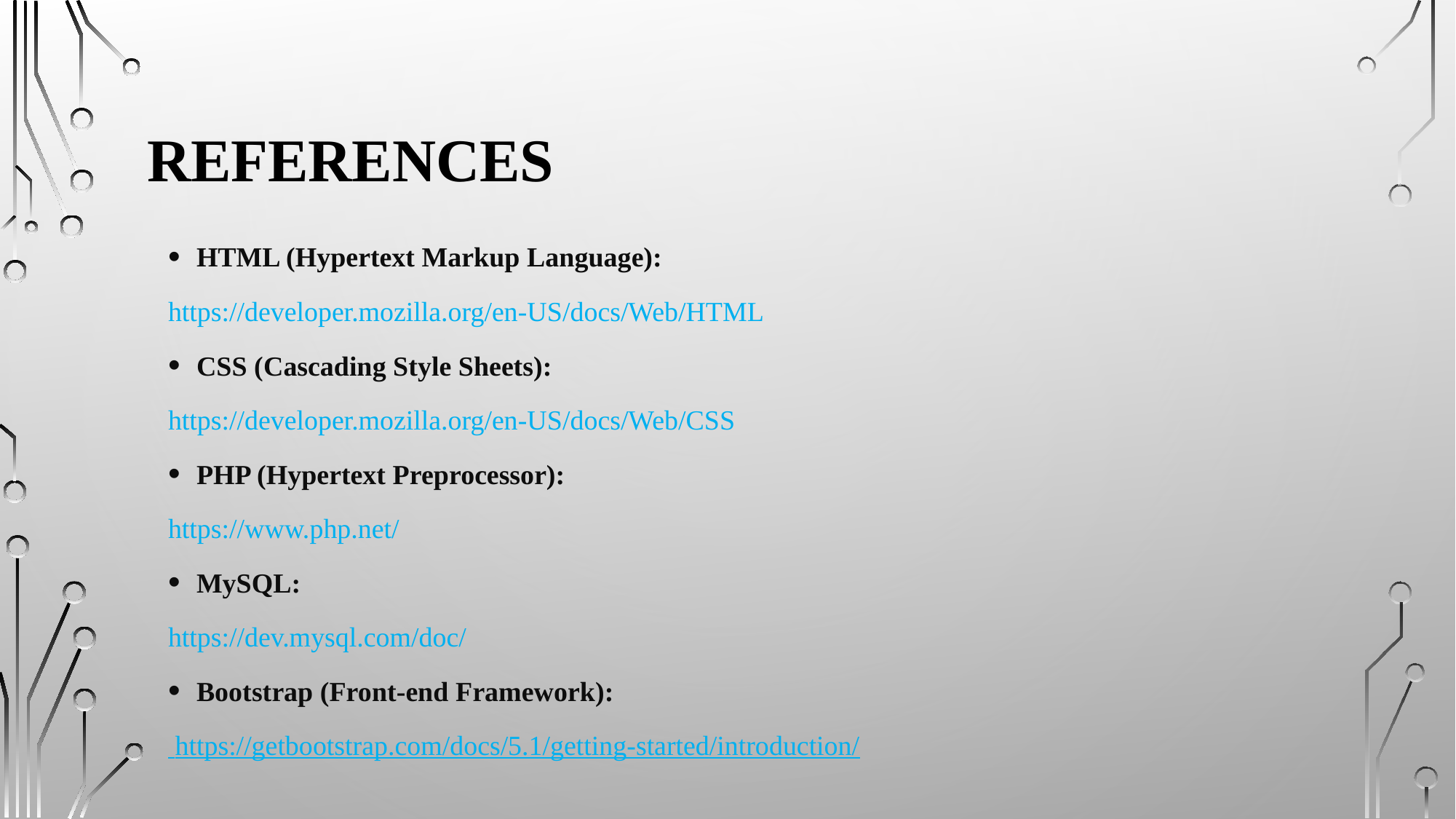

# References
HTML (Hypertext Markup Language):
https://developer.mozilla.org/en-US/docs/Web/HTML
CSS (Cascading Style Sheets):
https://developer.mozilla.org/en-US/docs/Web/CSS
PHP (Hypertext Preprocessor):
https://www.php.net/
MySQL:
https://dev.mysql.com/doc/
Bootstrap (Front-end Framework):
 https://getbootstrap.com/docs/5.1/getting-started/introduction/